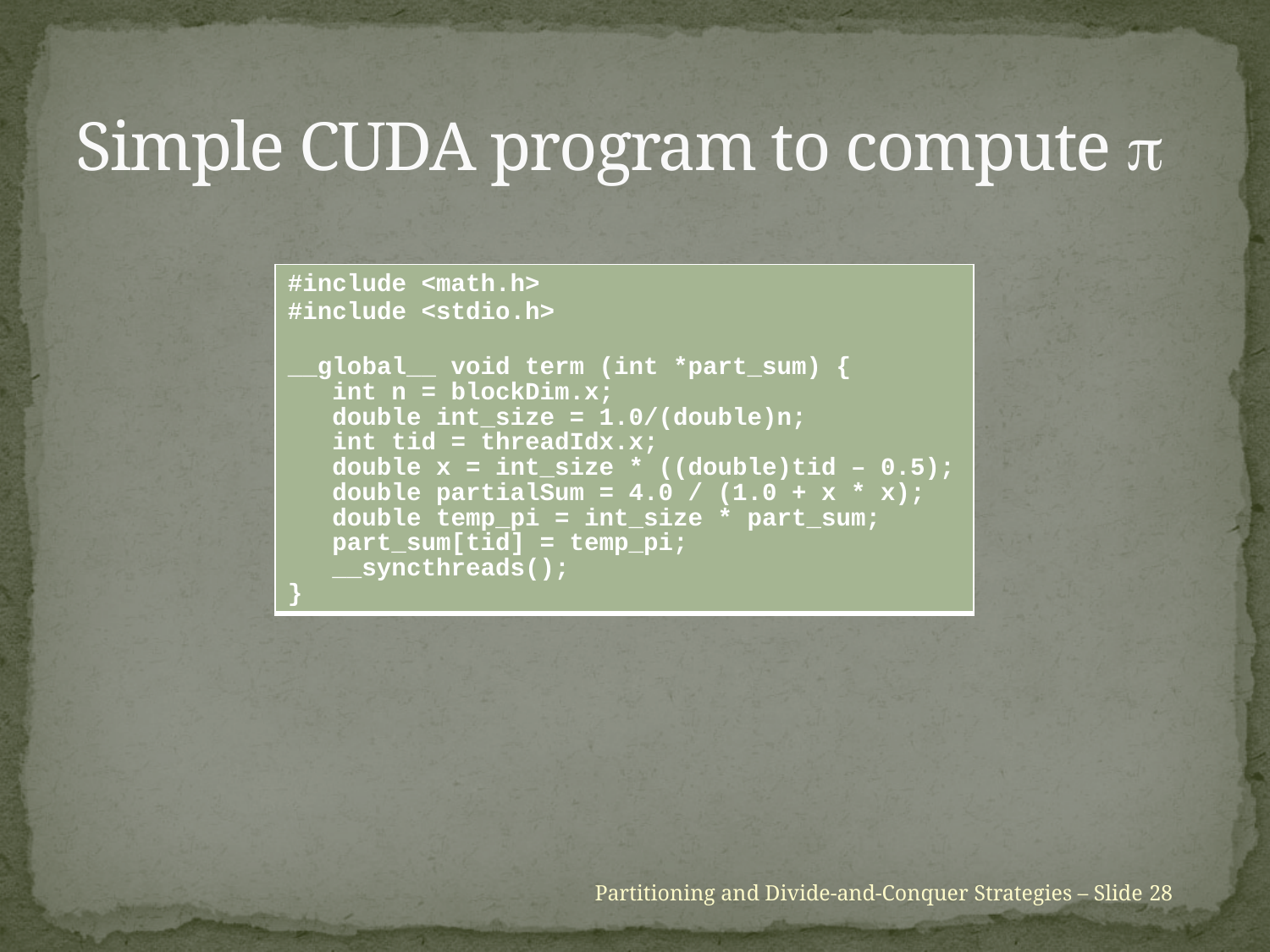

# Simple CUDA program to compute π
| #include <math.h> #include <stdio.h> \_\_global\_\_ void term (int \*part\_sum) { int n = blockDim.x; double int\_size = 1.0/(double)n; int tid = threadIdx.x; double x = int\_size \* ((double)tid – 0.5); double partialSum = 4.0 / (1.0 + x \* x); double temp\_pi = int\_size \* part\_sum; part\_sum[tid] = temp\_pi; \_\_syncthreads(); } |
| --- |
Partitioning and Divide-and-Conquer Strategies – Slide 28